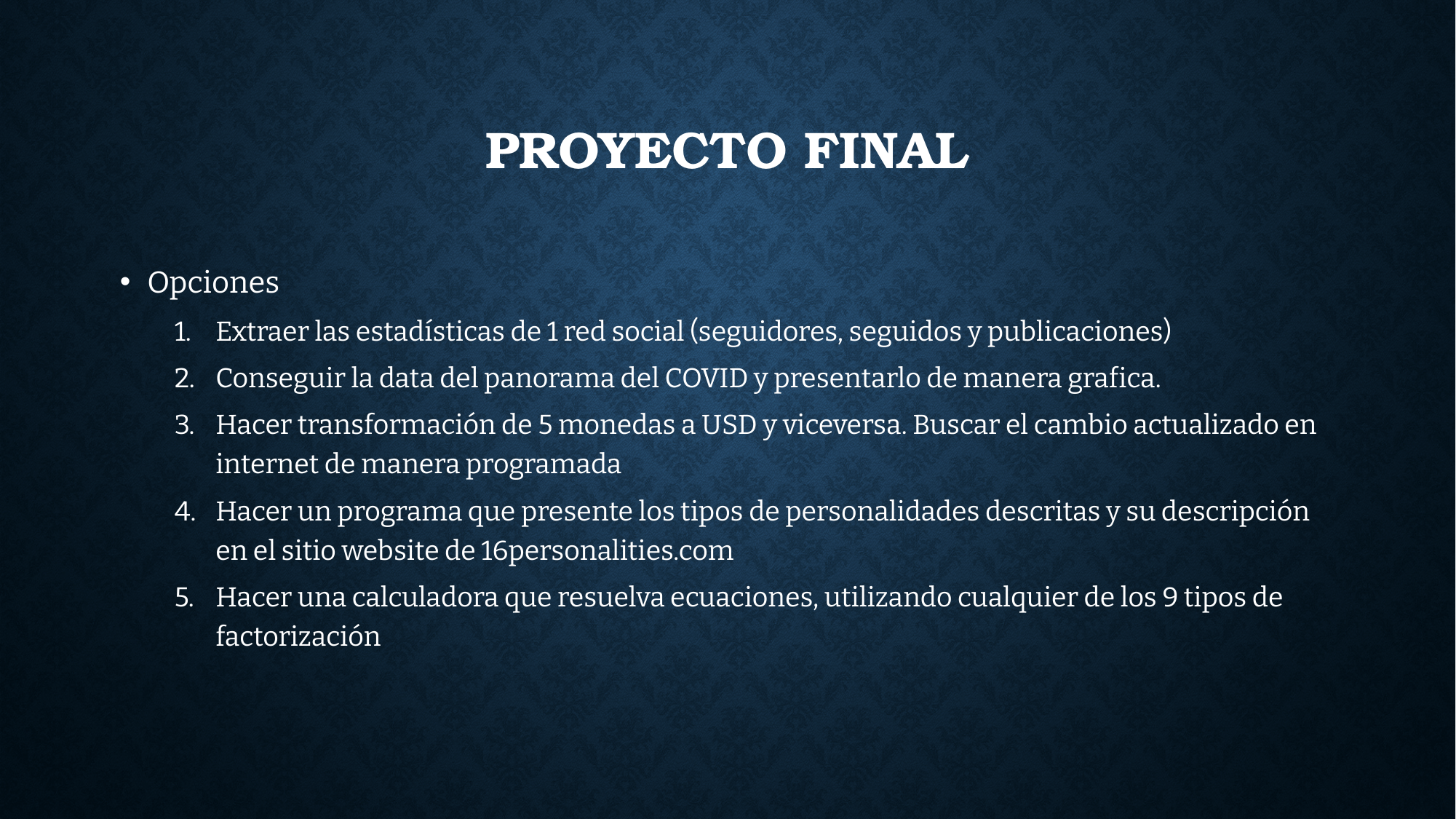

# Proyecto Final
Opciones
Extraer las estadísticas de 1 red social (seguidores, seguidos y publicaciones)
Conseguir la data del panorama del COVID y presentarlo de manera grafica.
Hacer transformación de 5 monedas a USD y viceversa. Buscar el cambio actualizado en internet de manera programada
Hacer un programa que presente los tipos de personalidades descritas y su descripción en el sitio website de 16personalities.com
Hacer una calculadora que resuelva ecuaciones, utilizando cualquier de los 9 tipos de factorización